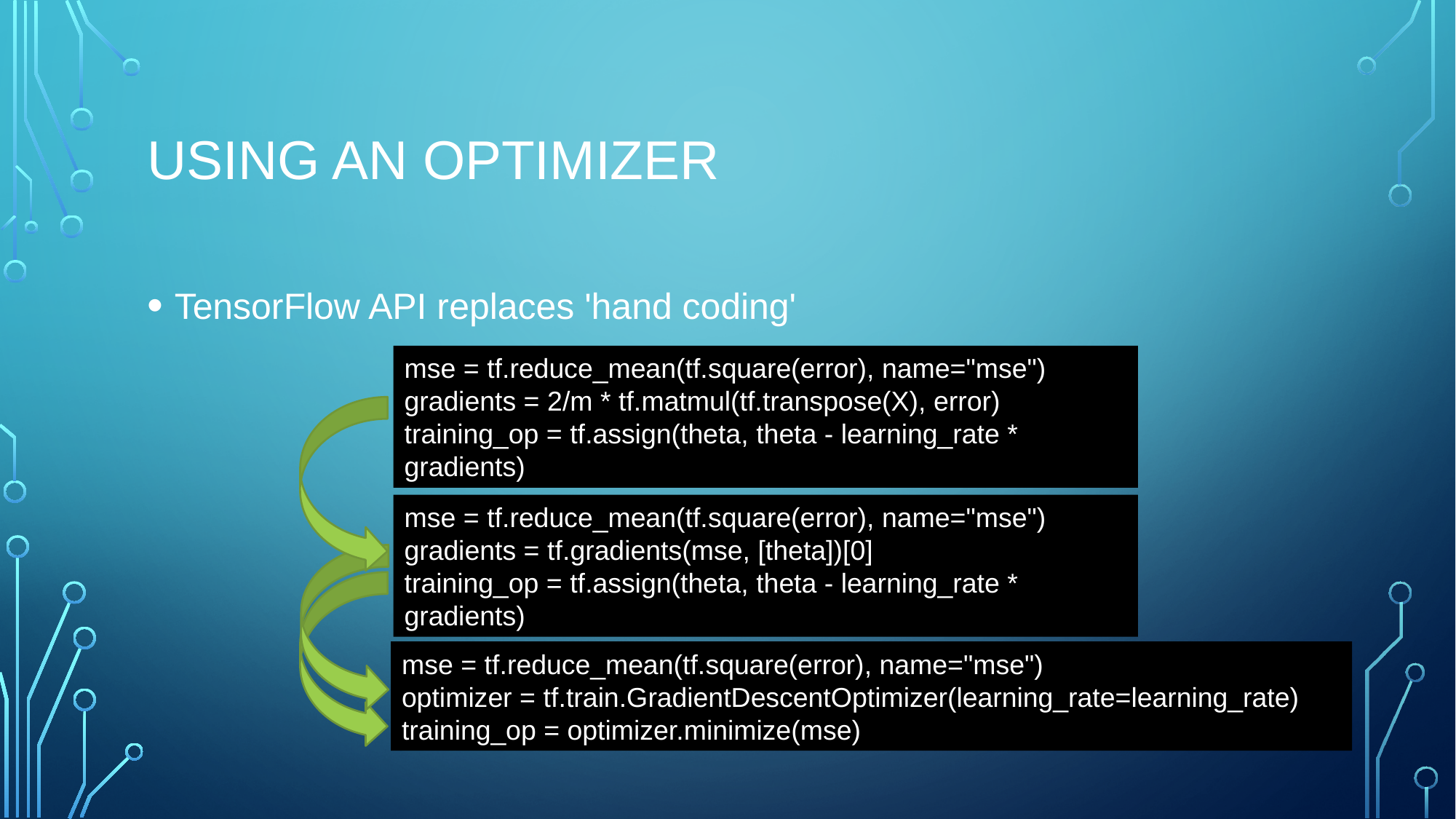

# Using an Optimizer
TensorFlow API replaces 'hand coding'

mse = tf.reduce_mean(tf.square(error), name="mse")
gradients = 2/m * tf.matmul(tf.transpose(X), error)
training_op = tf.assign(theta, theta - learning_rate * gradients)

mse = tf.reduce_mean(tf.square(error), name="mse")
gradients = tf.gradients(mse, [theta])[0]
training_op = tf.assign(theta, theta - learning_rate * gradients)

mse = tf.reduce_mean(tf.square(error), name="mse")
optimizer = tf.train.GradientDescentOptimizer(learning_rate=learning_rate)
training_op = optimizer.minimize(mse)